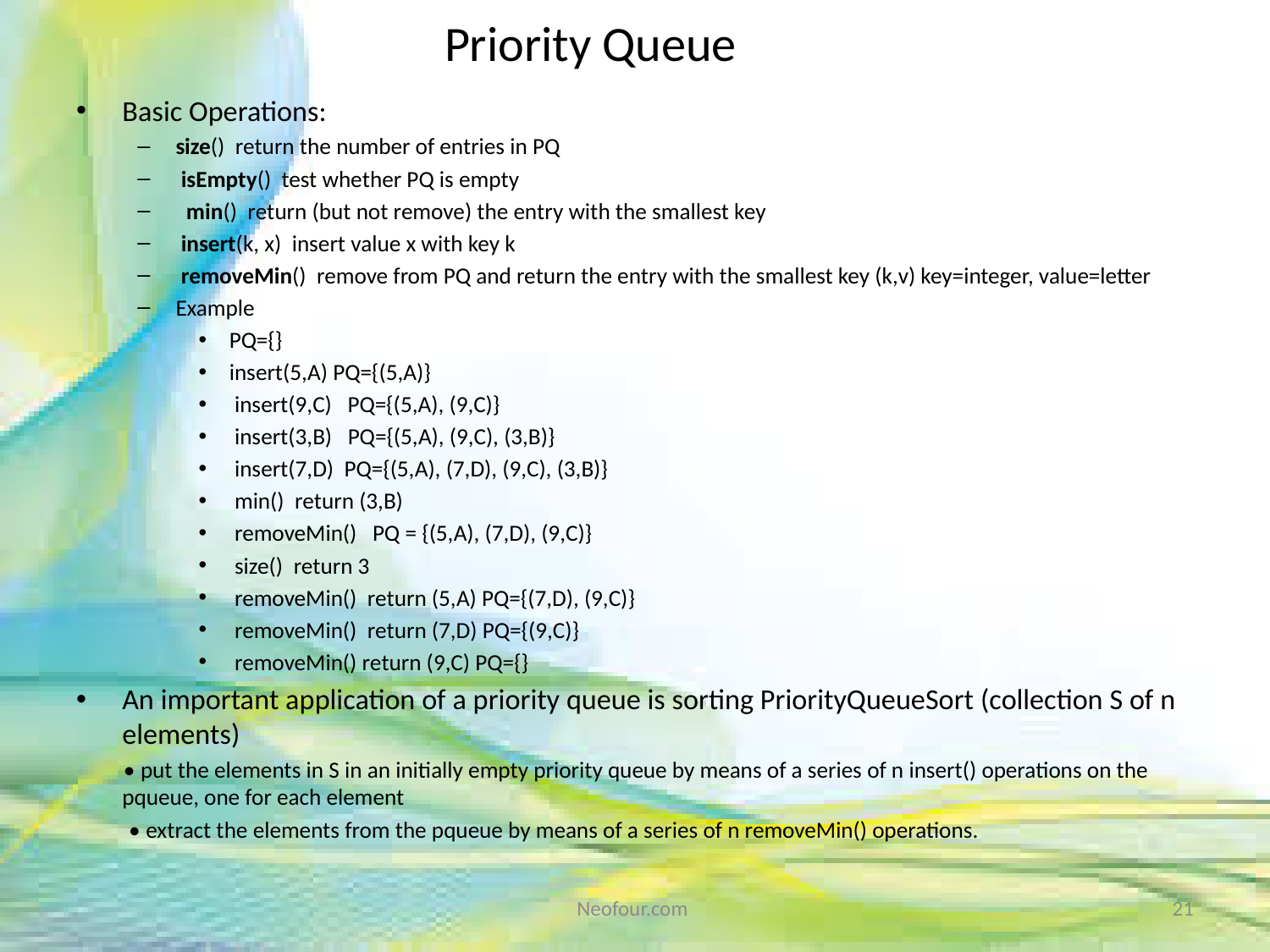

# Priority Queue
Basic Operations:
size()  return the number of entries in PQ
 isEmpty()  test whether PQ is empty
  min()  return (but not remove) the entry with the smallest key
 insert(k, x)  insert value x with key k
 removeMin()  remove from PQ and return the entry with the smallest key (k,v) key=integer, value=letter
Example
PQ={}
insert(5,A) PQ={(5,A)}
 insert(9,C)   PQ={(5,A), (9,C)}
 insert(3,B)   PQ={(5,A), (9,C), (3,B)}
 insert(7,D)  PQ={(5,A), (7,D), (9,C), (3,B)}
 min()  return (3,B)
 removeMin()   PQ = {(5,A), (7,D), (9,C)}
 size()  return 3
 removeMin()  return (5,A) PQ={(7,D), (9,C)}
 removeMin()  return (7,D) PQ={(9,C)}
 removeMin() return (9,C) PQ={}
An important application of a priority queue is sorting PriorityQueueSort (collection S of n elements)
         • put the elements in S in an initially empty priority queue by means of a series of n insert() operations on the pqueue, one for each element
          • extract the elements from the pqueue by means of a series of n removeMin() operations.

Neofour.com
21